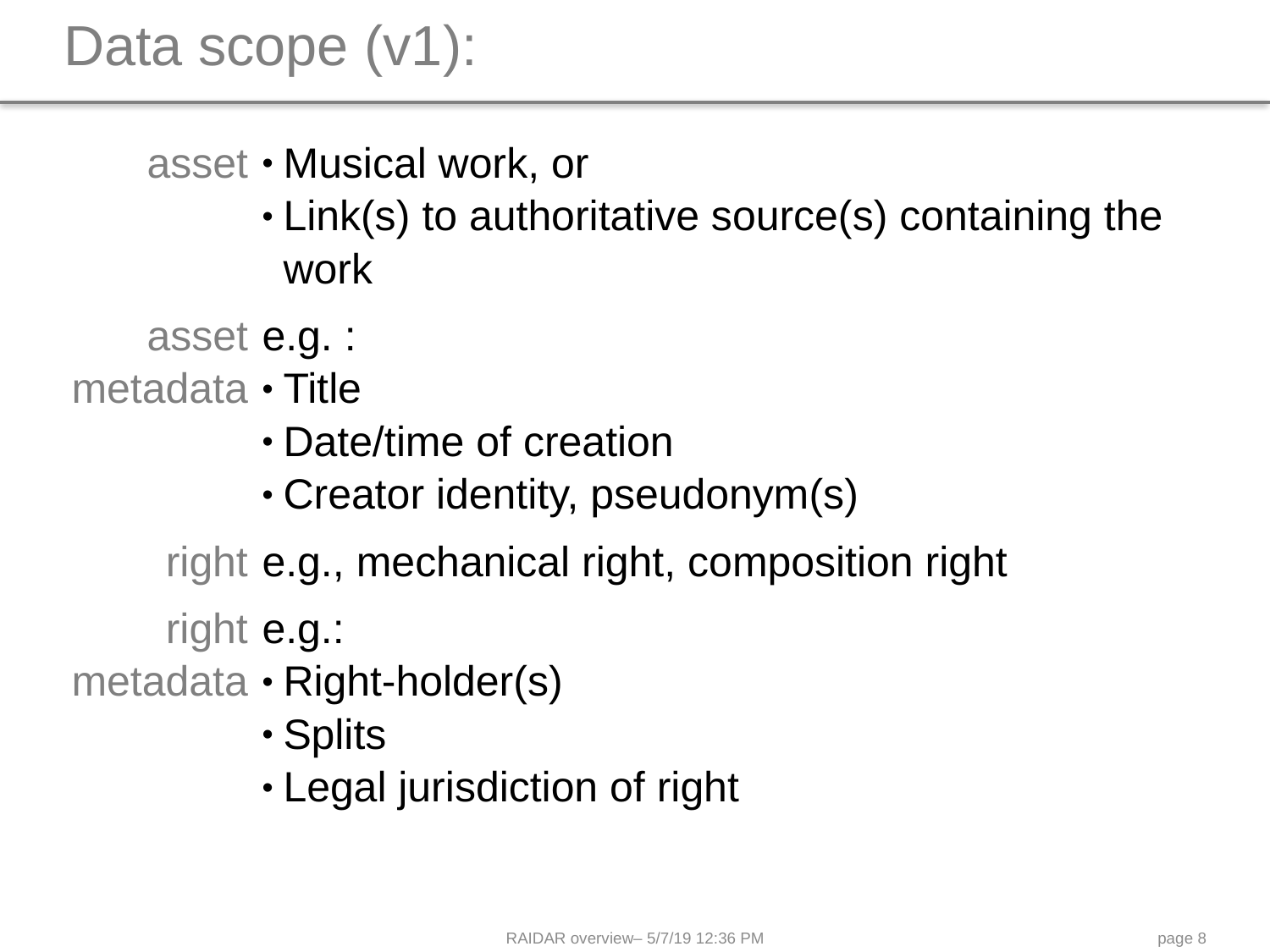

# Data scope (v1):
| asset | Musical work, or Link(s) to authoritative source(s) containing the work |
| --- | --- |
| asset metadata | e.g. : Title Date/time of creation Creator identity, pseudonym(s) |
| right | e.g., mechanical right, composition right |
| right metadata | e.g.: Right-holder(s) Splits Legal jurisdiction of right |
|  |  |
|  |  |